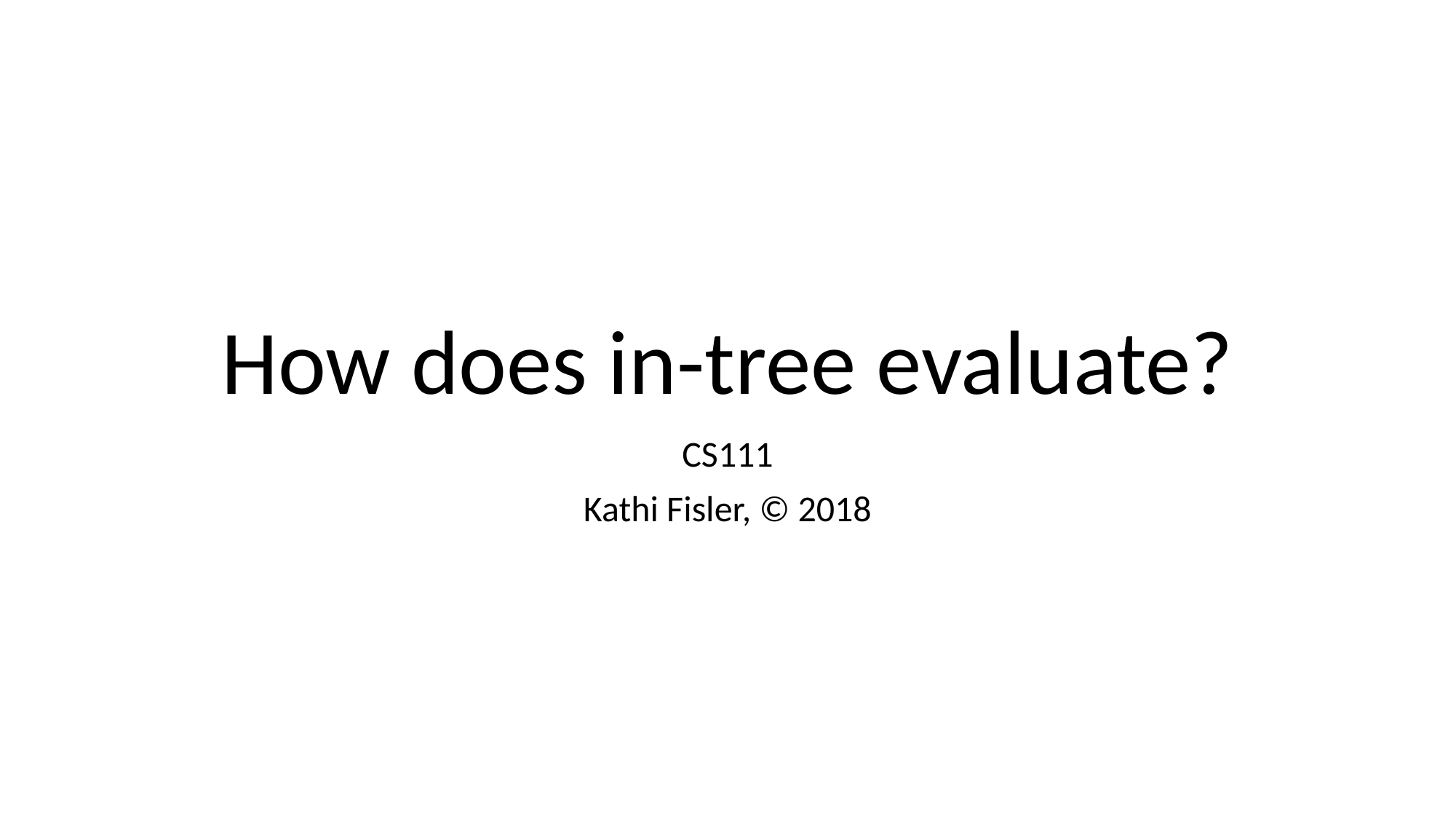

# How does in-tree evaluate?
CS111
Kathi Fisler, © 2018